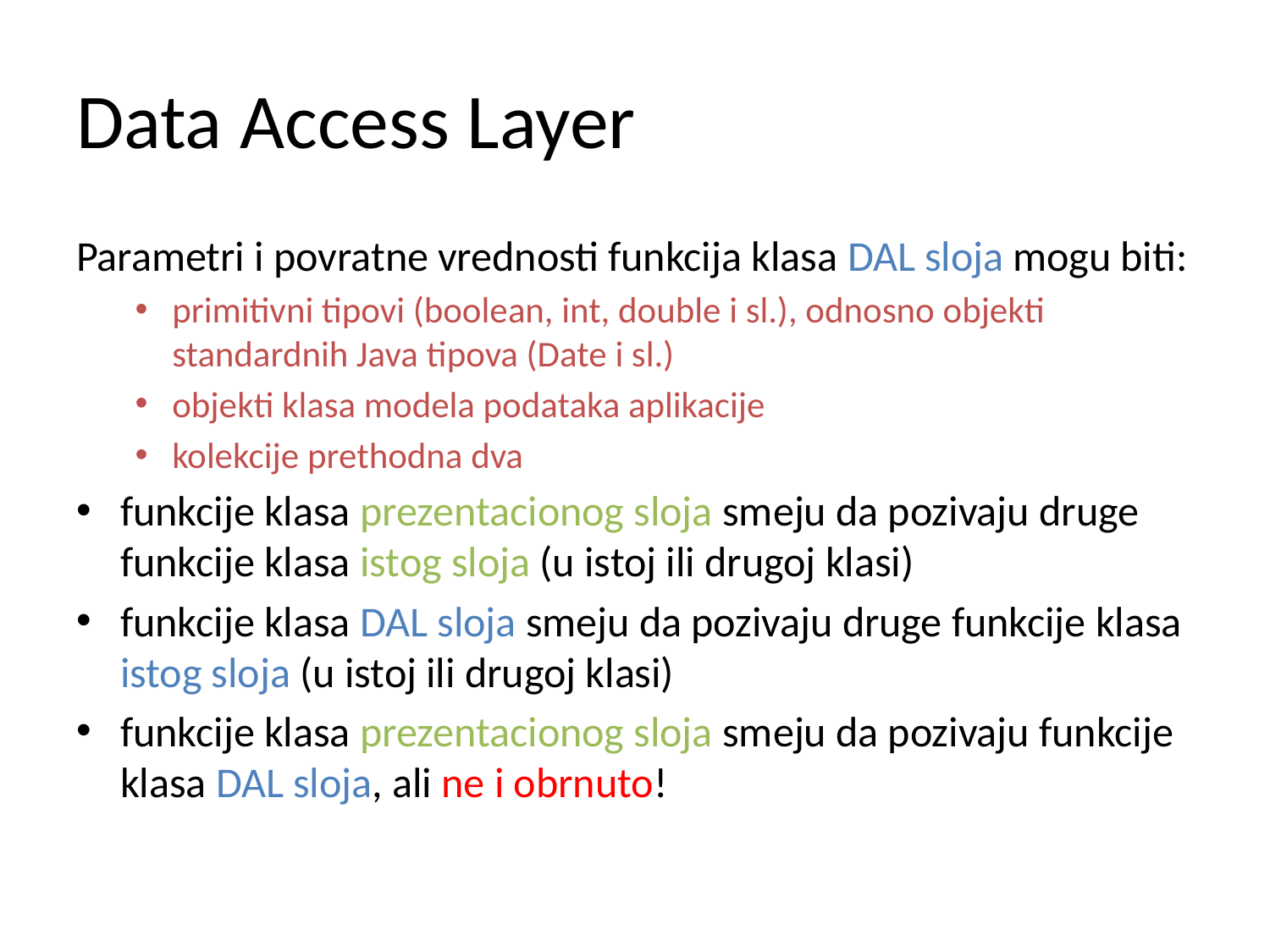

# Data Access Layer
Parametri i povratne vrednosti funkcija klasa DAL sloja mogu biti:
primitivni tipovi (boolean, int, double i sl.), odnosno objekti standardnih Java tipova (Date i sl.)
objekti klasa modela podataka aplikacije
kolekcije prethodna dva
funkcije klasa prezentacionog sloja smeju da pozivaju druge funkcije klasa istog sloja (u istoj ili drugoj klasi)
funkcije klasa DAL sloja smeju da pozivaju druge funkcije klasa istog sloja (u istoj ili drugoj klasi)
funkcije klasa prezentacionog sloja smeju da pozivaju funkcije klasa DAL sloja, ali ne i obrnuto!